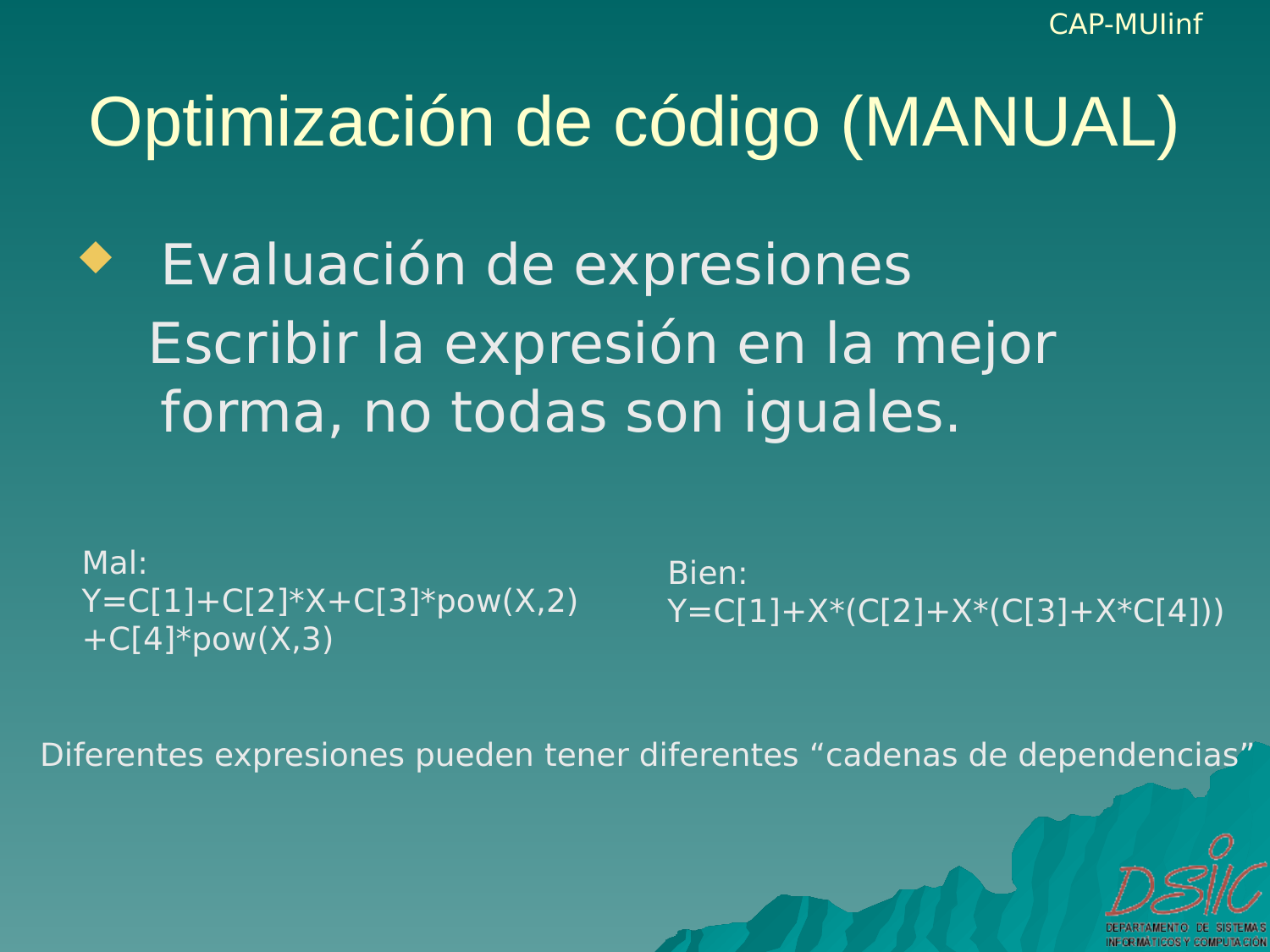

# Optimización de código (MANUAL)
Evaluación de expresiones
    Escribir la expresión en la mejor forma, no todas son iguales.

Mal:
Y=C[1]+C[2]*X+C[3]*pow(X,2)
+C[4]*pow(X,3)
Bien:
Y=C[1]+X*(C[2]+X*(C[3]+X*C[4]))
Diferentes expresiones pueden tener diferentes “cadenas de dependencias”